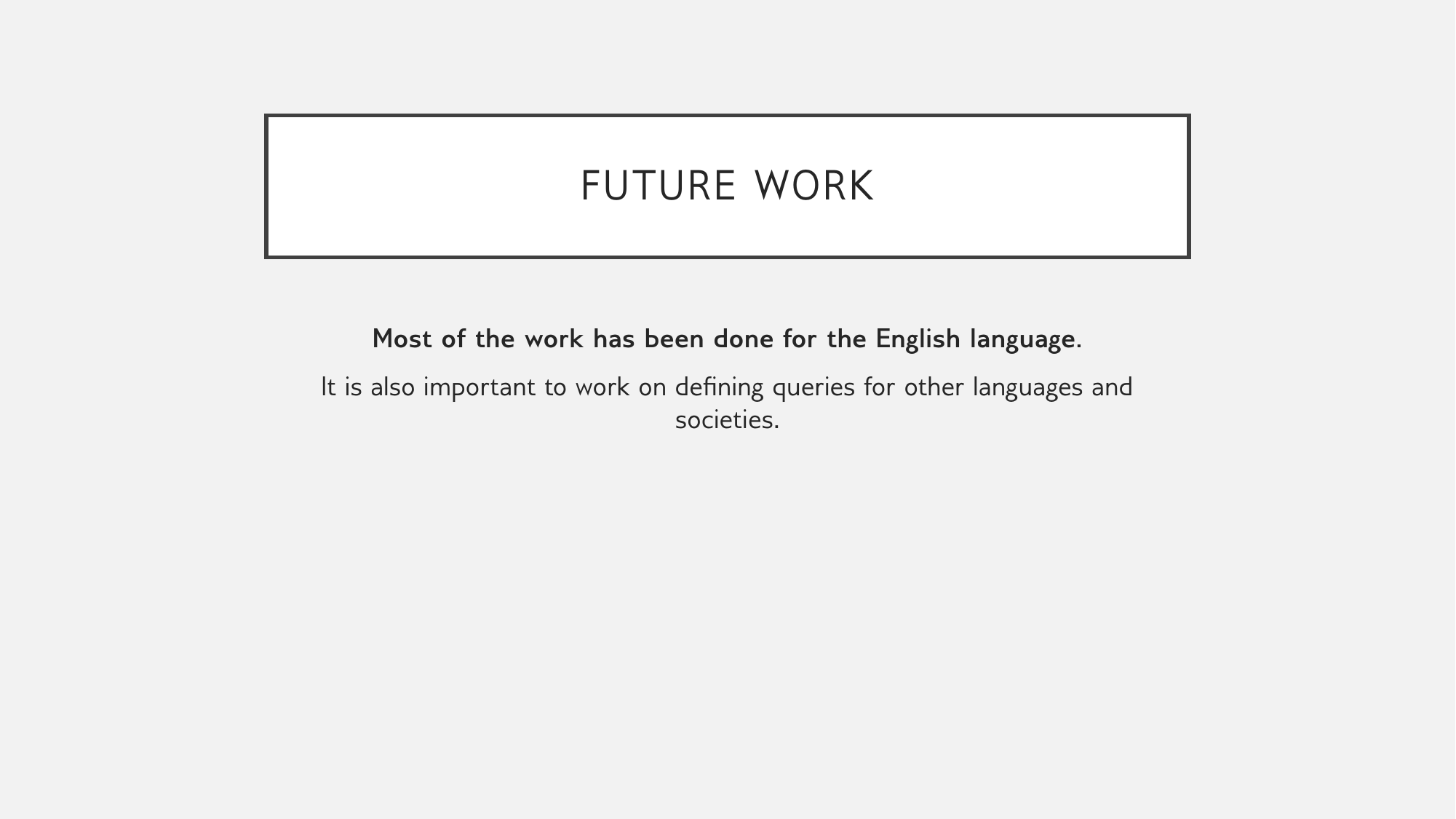

# Future work
Most of the work has been done for the English language.
It is also important to work on defining queries for other languages and societies.